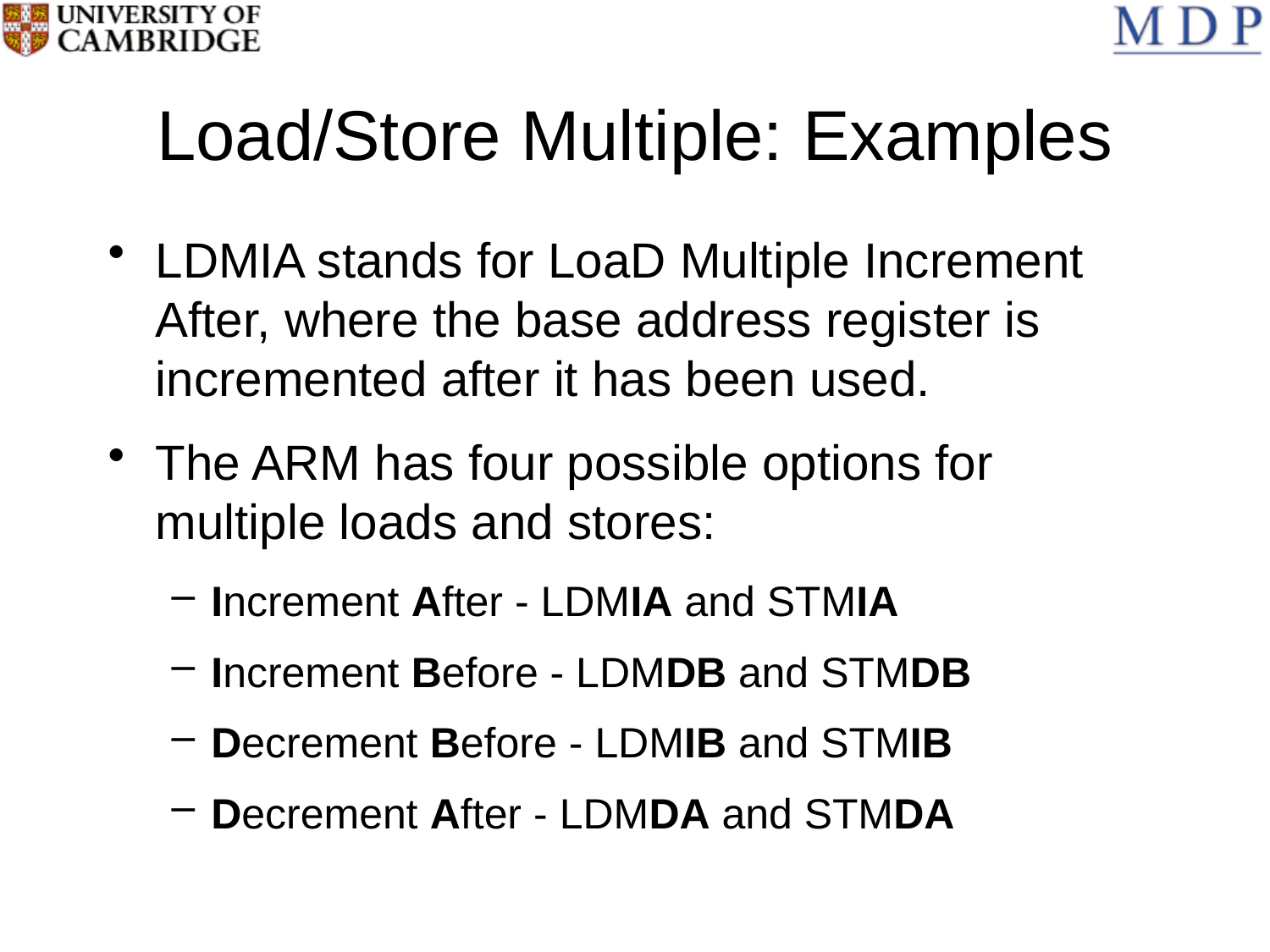

# Load/Store Multiple: Examples
LDMIA stands for LoaD Multiple Increment After, where the base address register is incremented after it has been used.
The ARM has four possible options for multiple loads and stores:
Increment After - LDMIA and STMIA
Increment Before - LDMDB and STMDB
Decrement Before - LDMIB and STMIB
Decrement After - LDMDA and STMDA